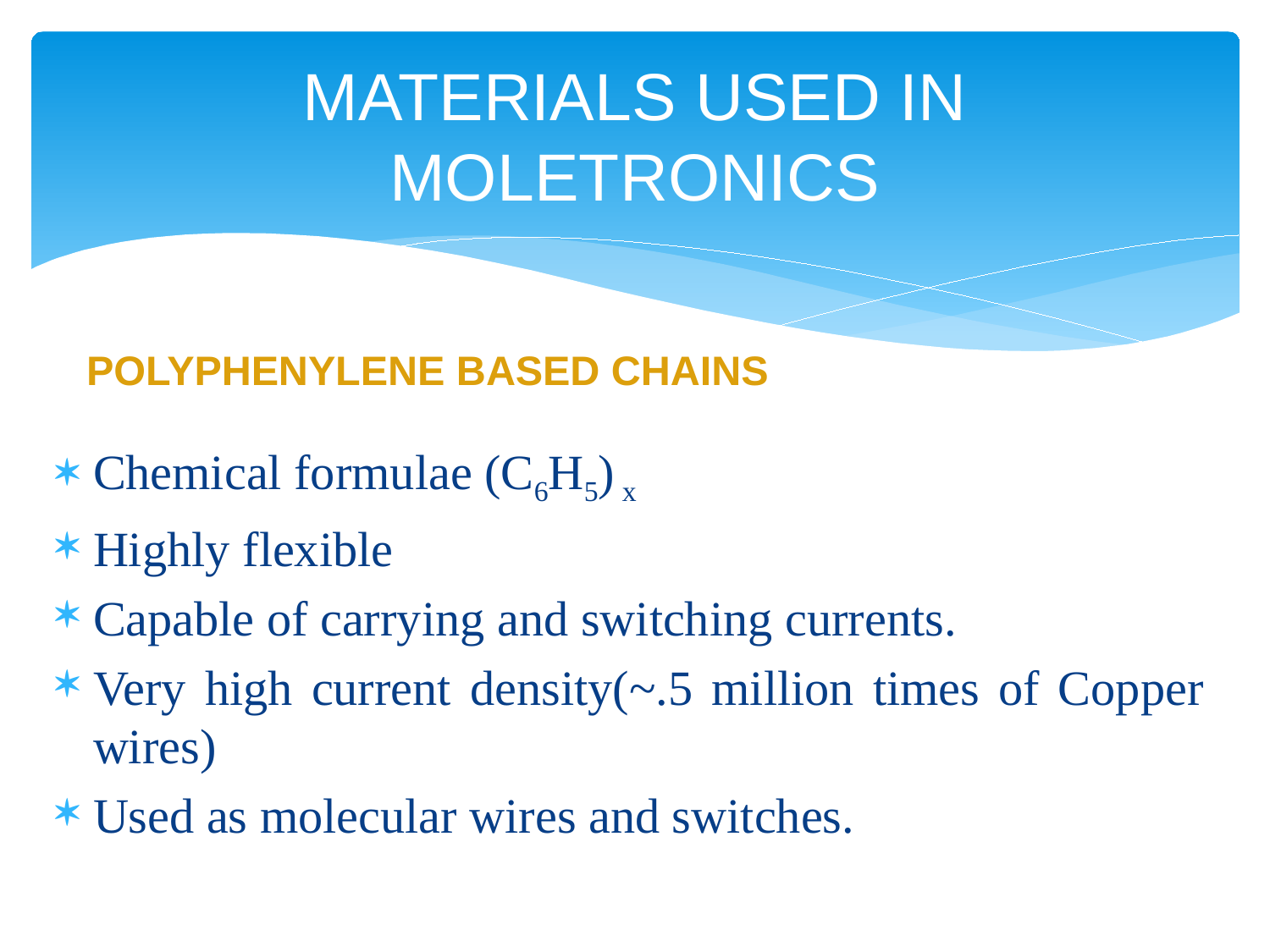

# MATERIALS USED IN MOLETRONICS
POLYPHENYLENE BASED CHAINS
Chemical formulae (C6H5) x
Highly flexible
Capable of carrying and switching currents.
Very high current density(~.5 million times of Copper wires)
Used as molecular wires and switches.